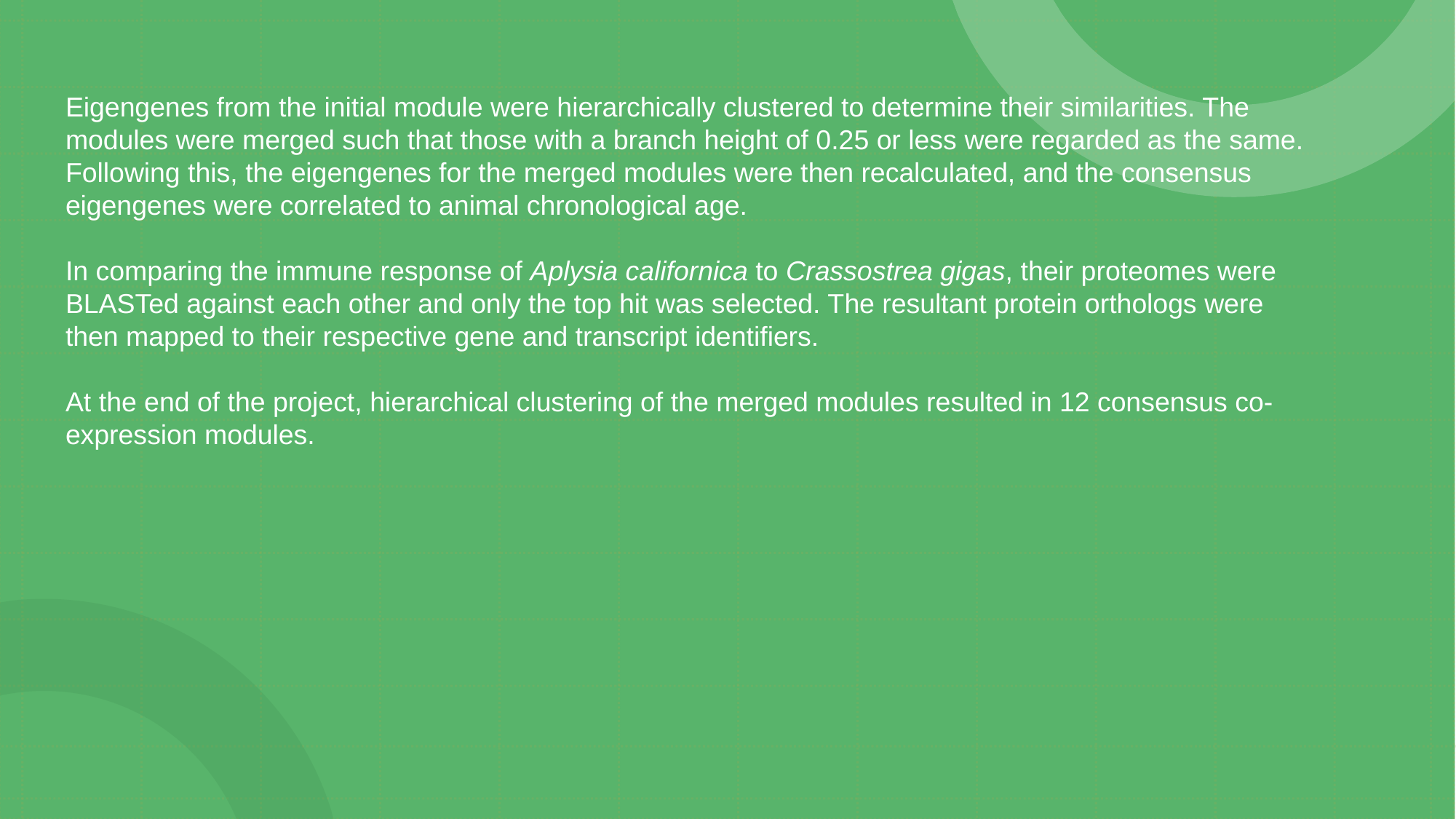

Eigengenes from the initial module were hierarchically clustered to determine their similarities. The modules were merged such that those with a branch height of 0.25 or less were regarded as the same. Following this, the eigengenes for the merged modules were then recalculated, and the consensus eigengenes were correlated to animal chronological age.

In comparing the immune response of Aplysia californica to Crassostrea gigas, their proteomes were BLASTed against each other and only the top hit was selected. The resultant protein orthologs were then mapped to their respective gene and transcript identifiers.

At the end of the project, hierarchical clustering of the merged modules resulted in 12 consensus co-expression modules.